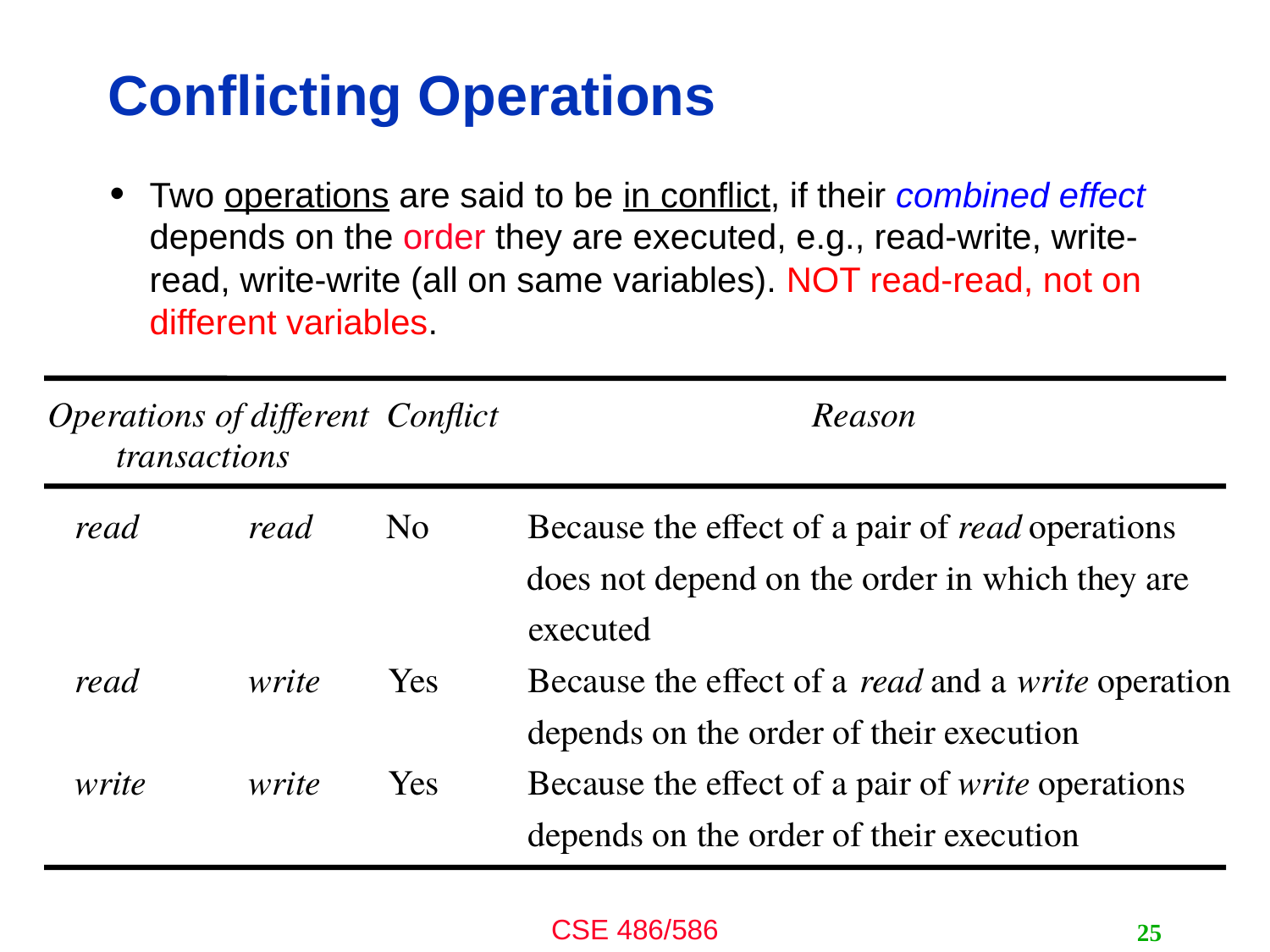

# Conflicting Operations
Two operations are said to be in conflict, if their combined effect depends on the order they are executed, e.g., read-write, write-read, write-write (all on same variables). NOT read-read, not on different variables.

Operations of different
Conflict
Reason
transactions

read
read
No
Because the effect of a pair of
read
 operations
does not depend on the order in which they are
executed
read
write
Yes
Because the effect of a
read
 and a
write
 operation
depends on the order of their execution

write
write
Yes
Because the effect of a pair of
write
 operations
depends on the order of their execution

25